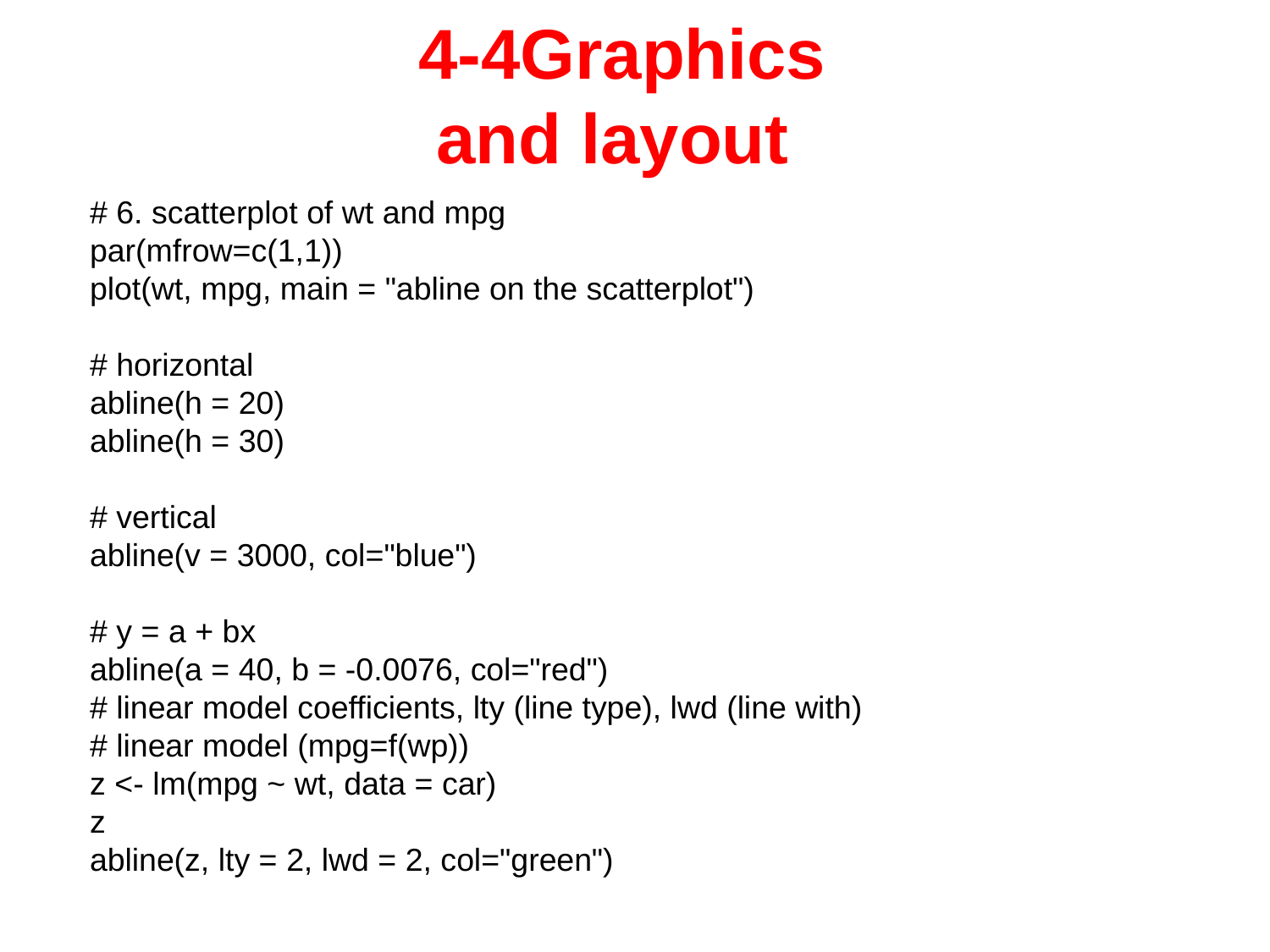

4-4Graphics and layout
# 6. scatterplot of wt and mpg
par(mfrow=c(1,1))
plot(wt, mpg, main = "abline on the scatterplot")

# horizontal
abline(h = 20)
abline(h = 30)

# vertical
abline(v = 3000, col="blue")

# y = a + bx
abline(a = 40, b = -0.0076, col="red")
# linear model coefficients, lty (line type), lwd (line with)
# linear model (mpg=f(wp))
z <- lm(mpg ~ wt, data = car)
z
abline(z, lty = 2, lwd = 2, col="green")